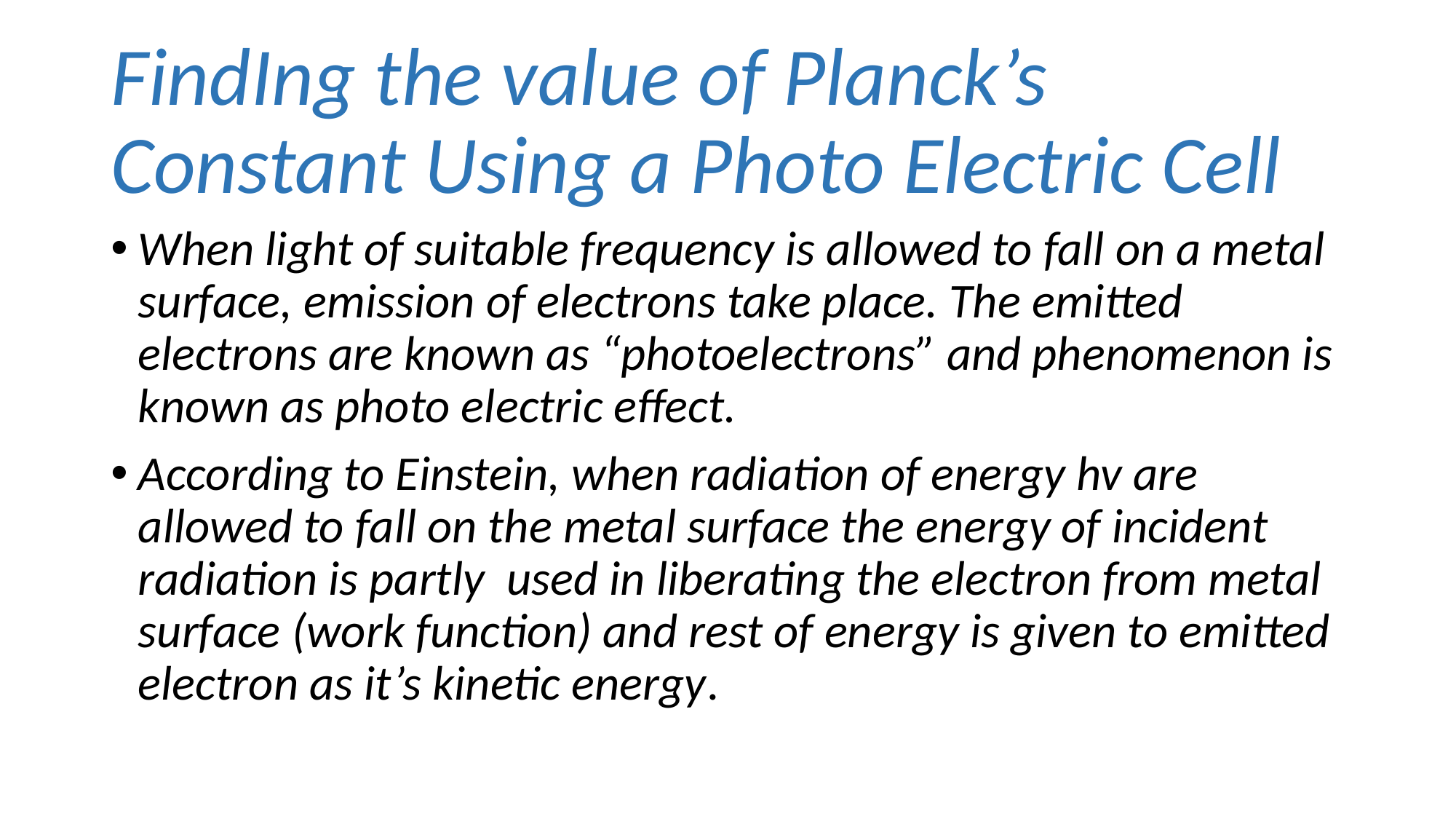

# FindIng the value of Planck’s Constant Using a Photo Electric Cell
When light of suitable frequency is allowed to fall on a metal surface, emission of electrons take place. The emitted electrons are known as “photoelectrons” and phenomenon is known as photo electric effect.
According to Einstein, when radiation of energy hv are allowed to fall on the metal surface the energy of incident radiation is partly  used in liberating the electron from metal surface (work function) and rest of energy is given to emitted electron as it’s kinetic energy.